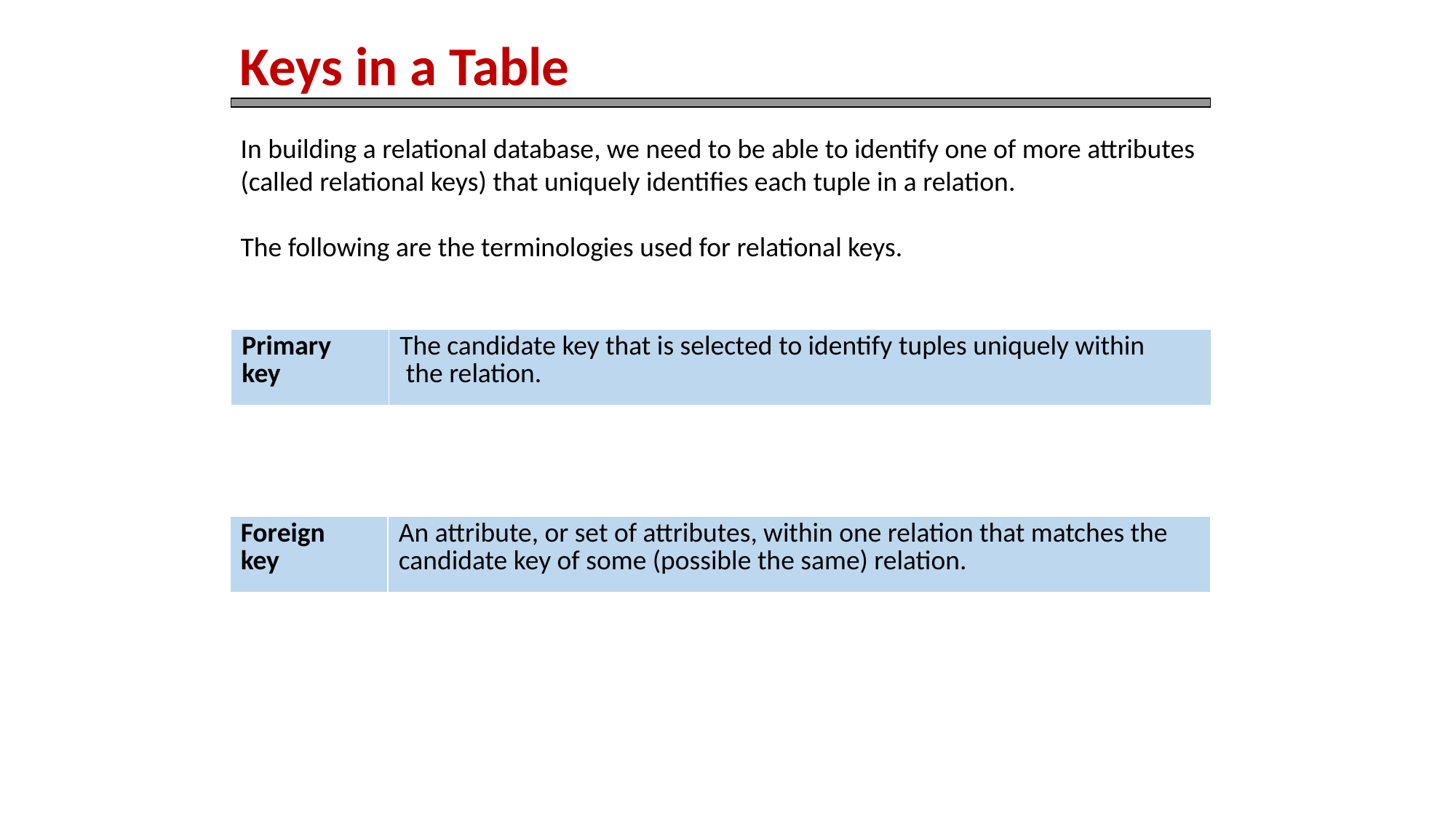

Keys in a Table

In building a relational database, we need to be able to identify one of more attributes
(called relational keys) that uniquely identifies each tuple in a relation.

The following are the terminologies used for relational keys.
| Primary key | The candidate key that is selected to identify tuples uniquely within the relation. |
| --- | --- |
| Foreign key | An attribute, or set of attributes, within one relation that matches the candidate key of some (possible the same) relation. |
| --- | --- |